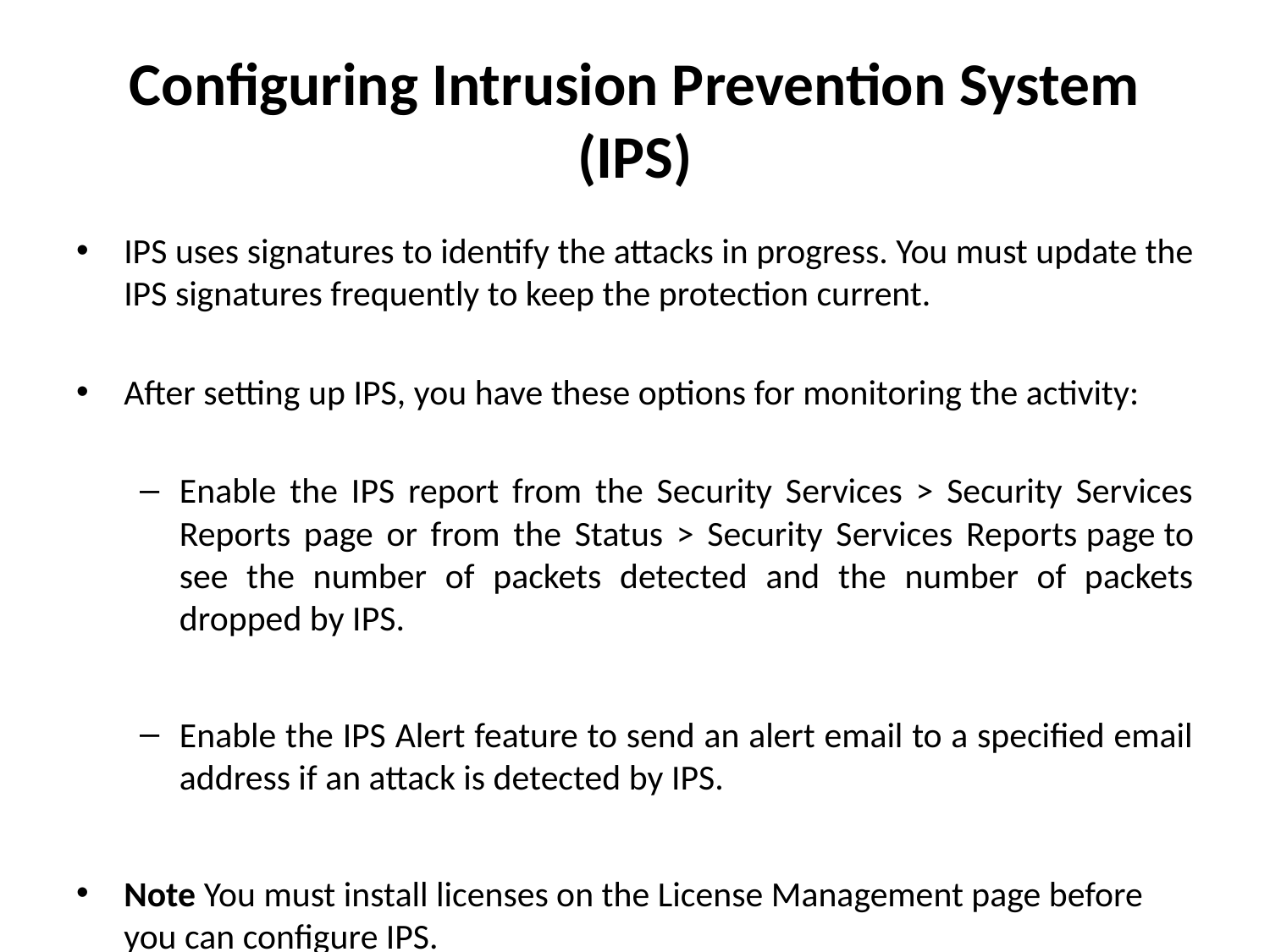

# Configuring Intrusion Prevention System (IPS)
IPS uses signatures to identify the attacks in progress. You must update the IPS signatures frequently to keep the protection current.

After setting up IPS, you have these options for monitoring the activity:

Enable the IPS report from the Security Services > Security Services Reports page or from the Status > Security Services Reports page to see the number of packets detected and the number of packets dropped by IPS.

Enable the IPS Alert feature to send an alert email to a specified email address if an attack is detected by IPS.

Note You must install licenses on the License Management page before you can configure IPS.